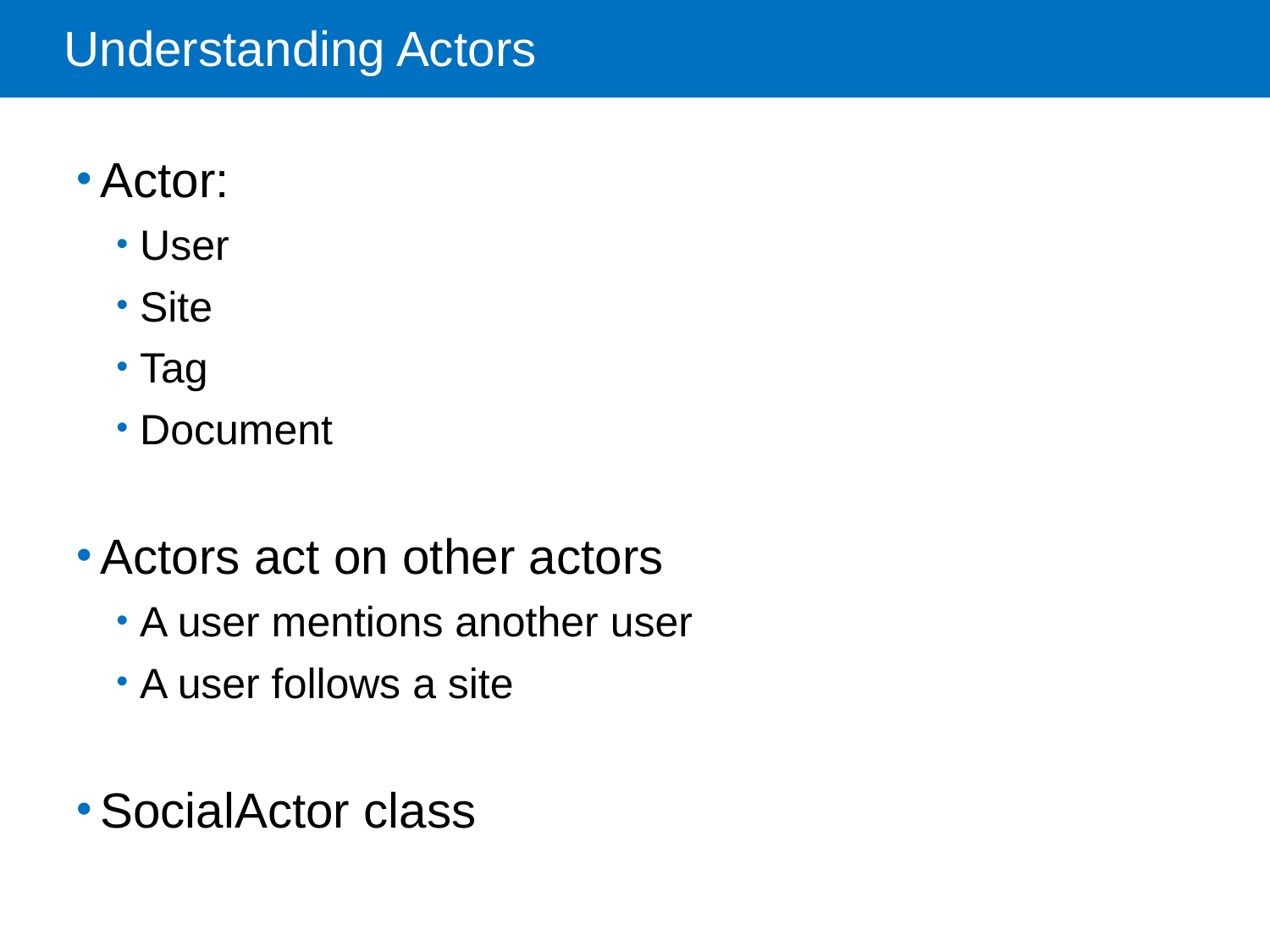

# Understanding Actors
Actor:
User
Site
Tag
Document

Actors act on other actors
A user mentions another user
A user follows a site

SocialActor class